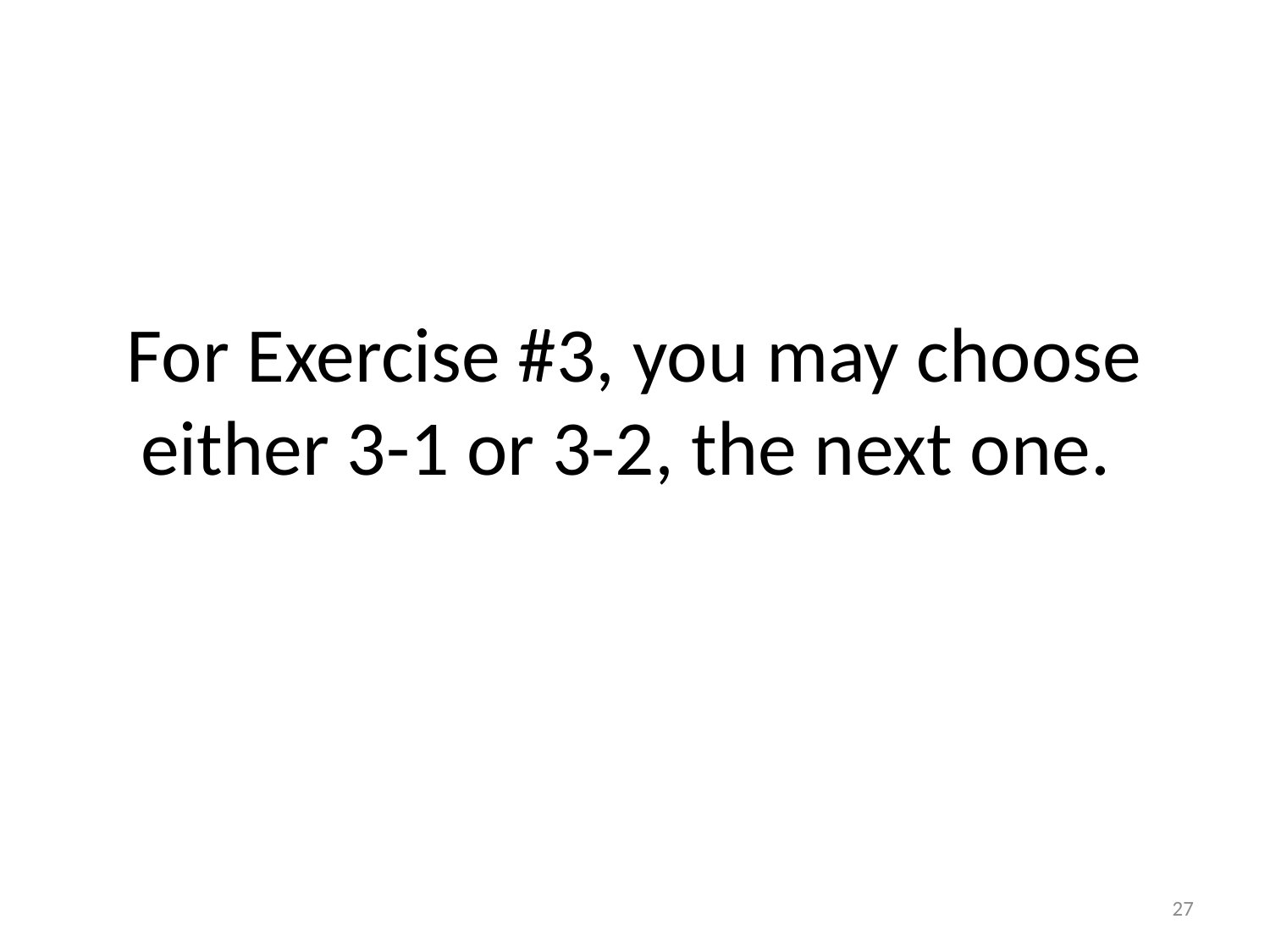

# For Exercise #3, you may choose either 3-1 or 3-2, the next one.

27